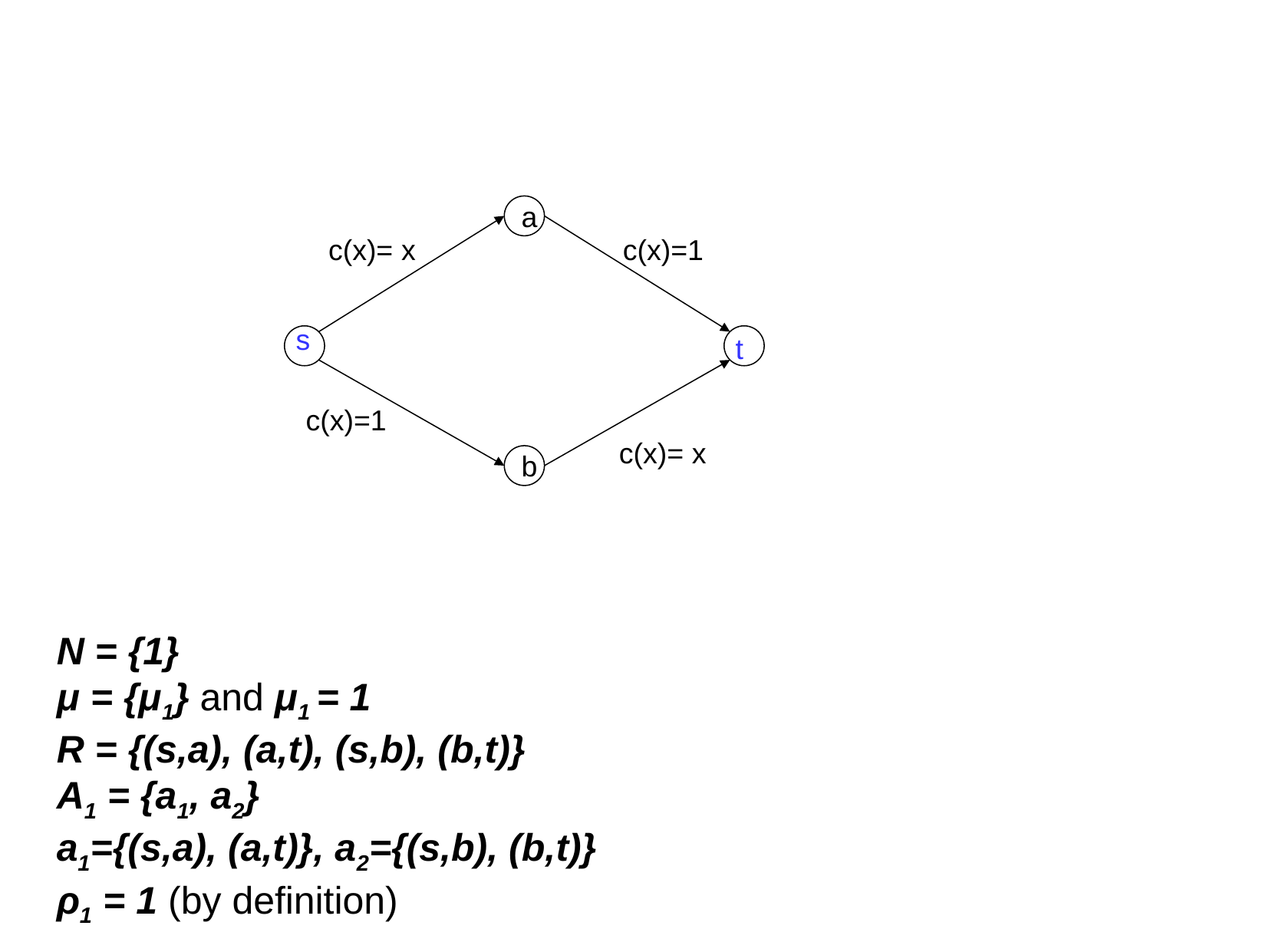

a
c(x)=1
c(x)= x
s
t

c(x)=1
c(x)= x
b
N = {1}
μ = {μ1} and μ1 = 1
R = {(s,a), (a,t), (s,b), (b,t)}
A1 = {a1, a2}
a1={(s,a), (a,t)}, a2={(s,b), (b,t)}
ρ1 = 1 (by definition)